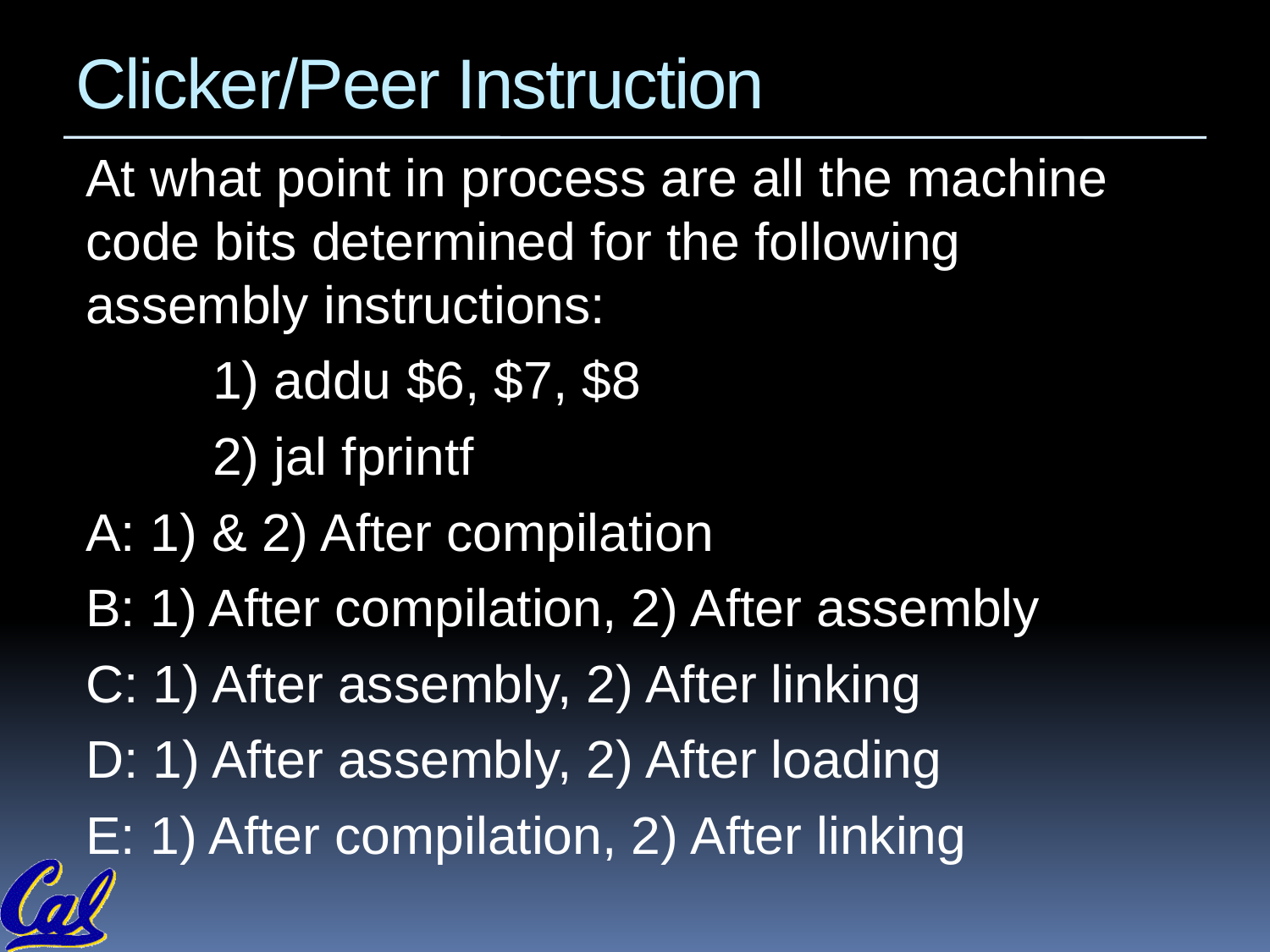

# Clicker/Peer Instruction
At what point in process are all the machine code bits determined for the following assembly instructions:
	1) addu $6, $7, $8
	2) jal fprintf
A: 1) & 2) After compilation
B: 1) After compilation, 2) After assembly
C: 1) After assembly, 2) After linking
D: 1) After assembly, 2) After loading
E: 1) After compilation, 2) After linking